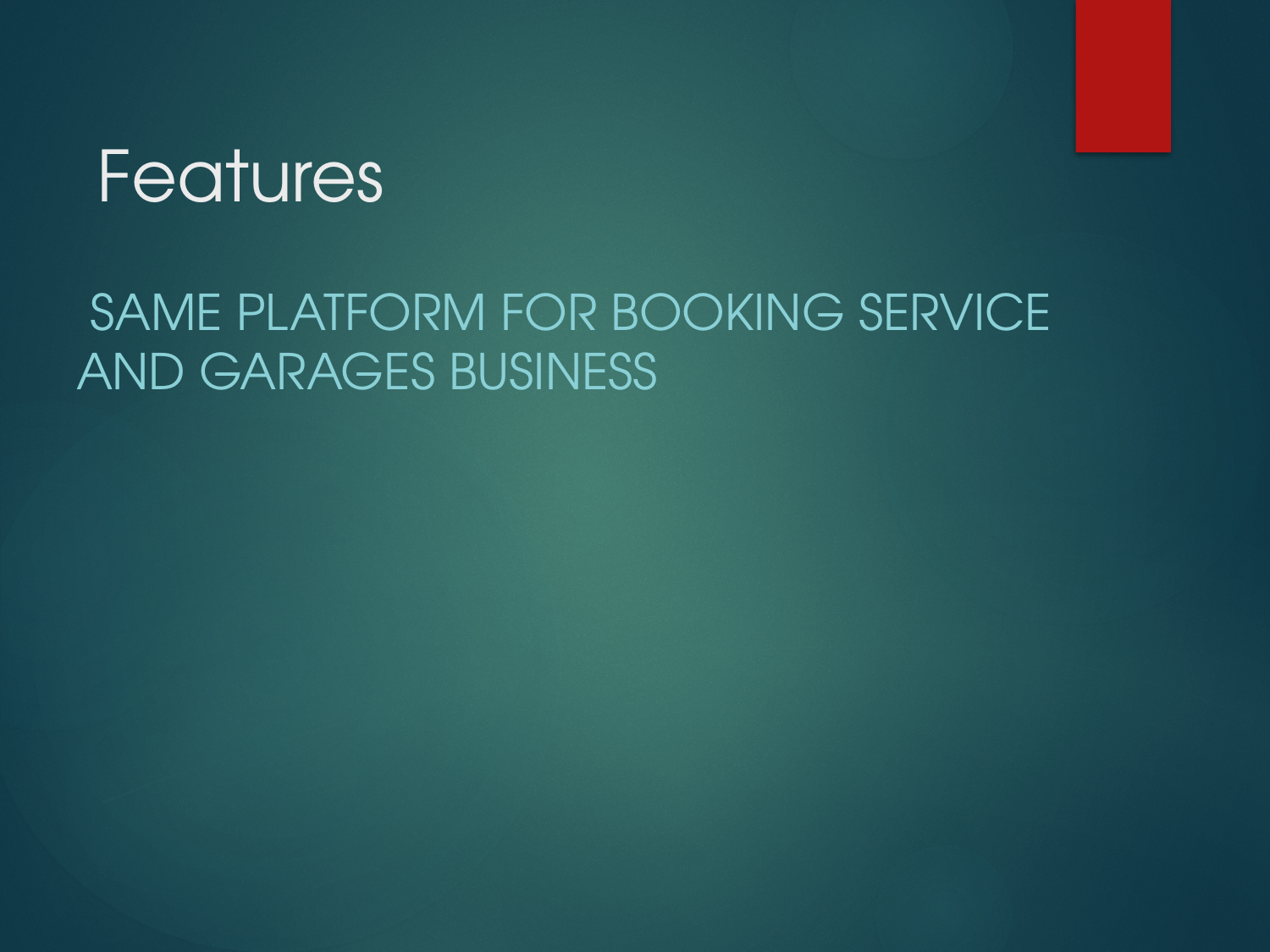

# Features
 same platform for booking service and garages business